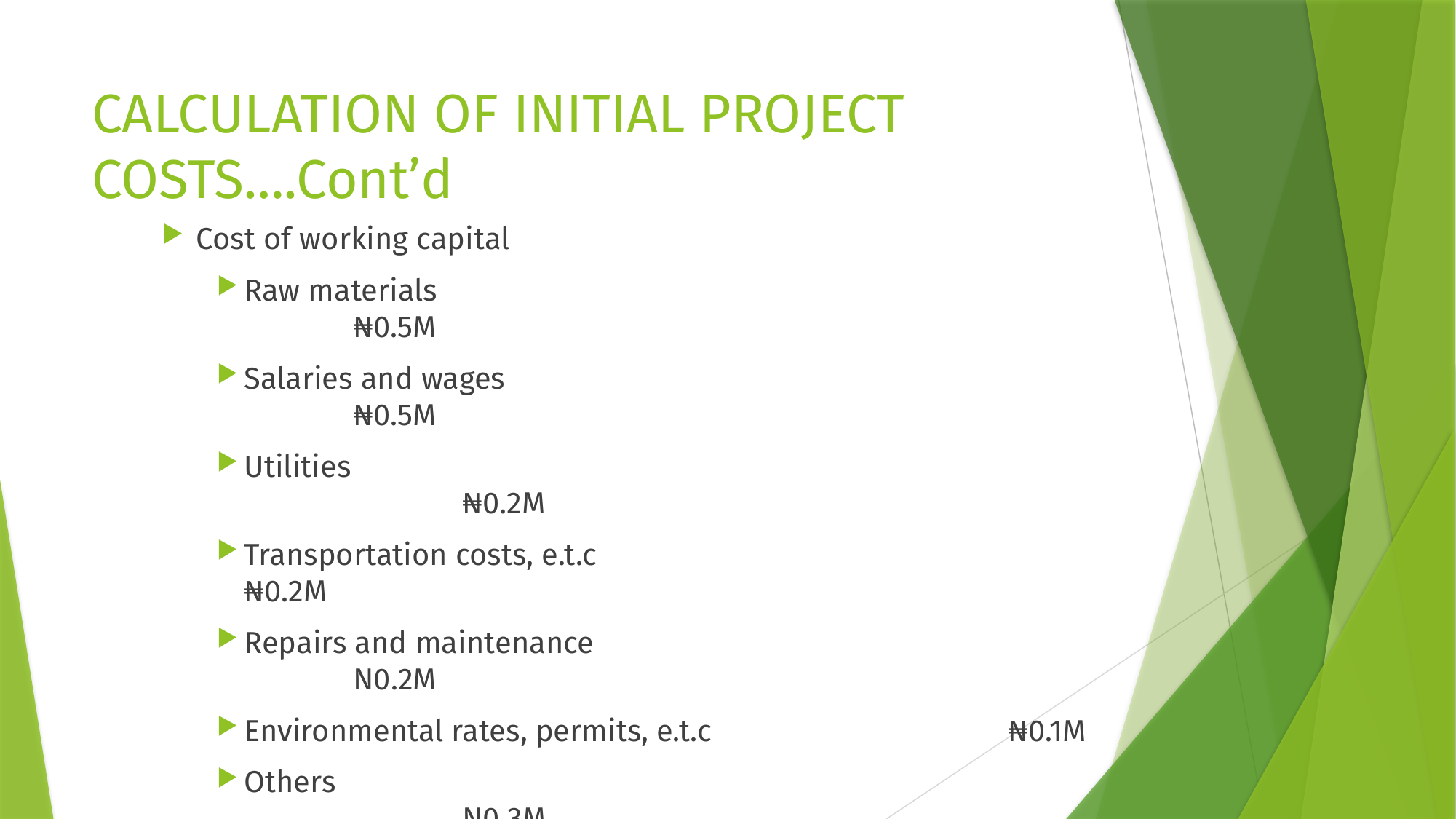

# CALCULATION OF INITIAL PROJECT COSTS….Cont’d
Cost of working capital
Raw materials								₦0.5M
Salaries and wages							₦0.5M
Utilities										₦0.2M
Transportation costs, e.t.c					₦0.2M
Repairs and maintenance						N0.2M
Environmental rates, permits, e.t.c			₦0.1M
Others								 		N0.3M
Sub Total										N2.5M
Initial total cost					                	₦10.5M